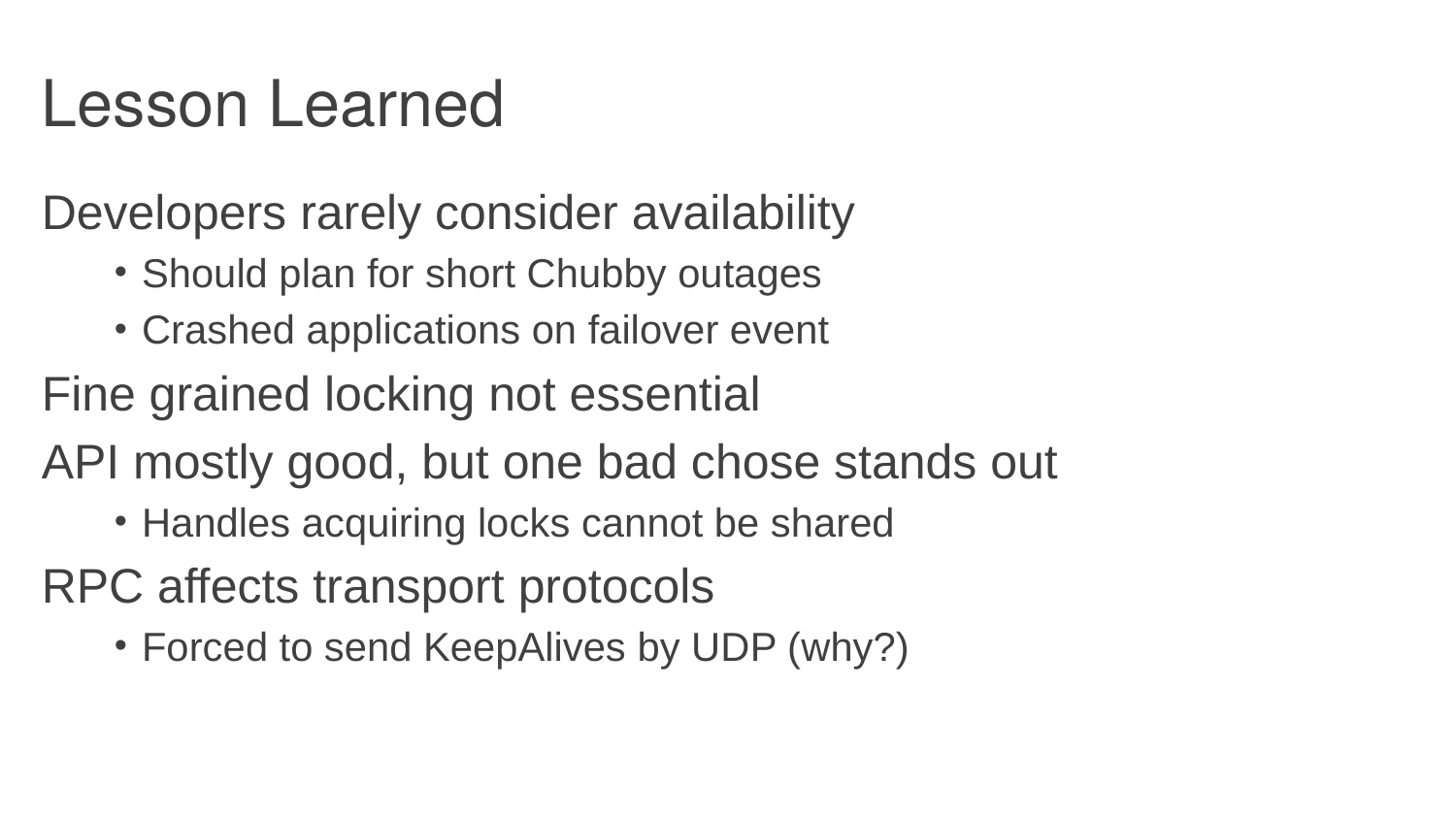

# Lesson Learned
Developers rarely consider availability
Should plan for short Chubby outages
Crashed applications on failover event
Fine grained locking not essential
API mostly good, but one bad chose stands out
Handles acquiring locks cannot be shared
RPC affects transport protocols
Forced to send KeepAlives by UDP (why?)